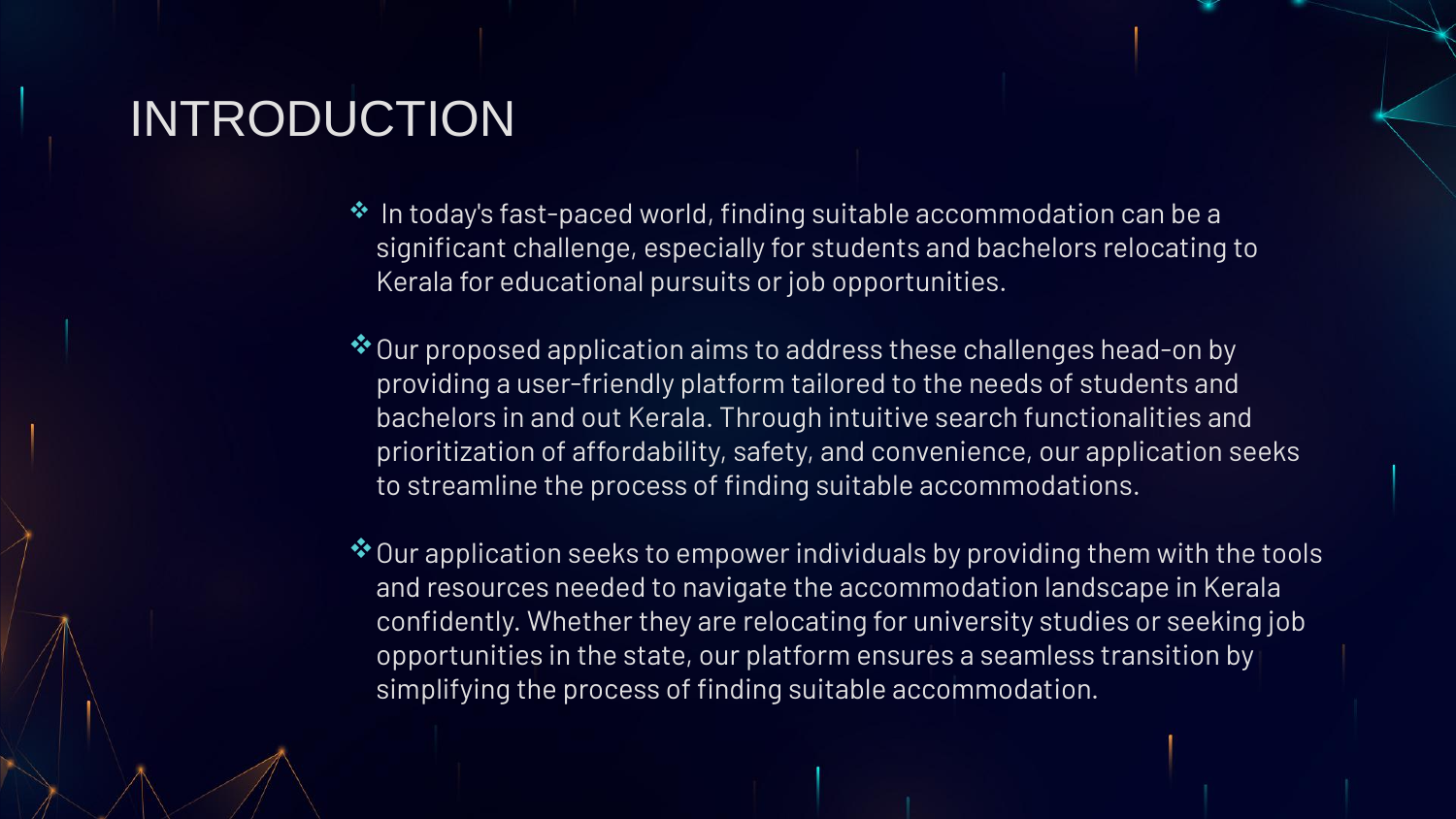

# INTRODUCTION
 In today's fast-paced world, finding suitable accommodation can be a significant challenge, especially for students and bachelors relocating to Kerala for educational pursuits or job opportunities.

Our proposed application aims to address these challenges head-on by providing a user-friendly platform tailored to the needs of students and bachelors in and out Kerala. Through intuitive search functionalities and prioritization of affordability, safety, and convenience, our application seeks to streamline the process of finding suitable accommodations.

Our application seeks to empower individuals by providing them with the tools and resources needed to navigate the accommodation landscape in Kerala confidently. Whether they are relocating for university studies or seeking job opportunities in the state, our platform ensures a seamless transition by simplifying the process of finding suitable accommodation.